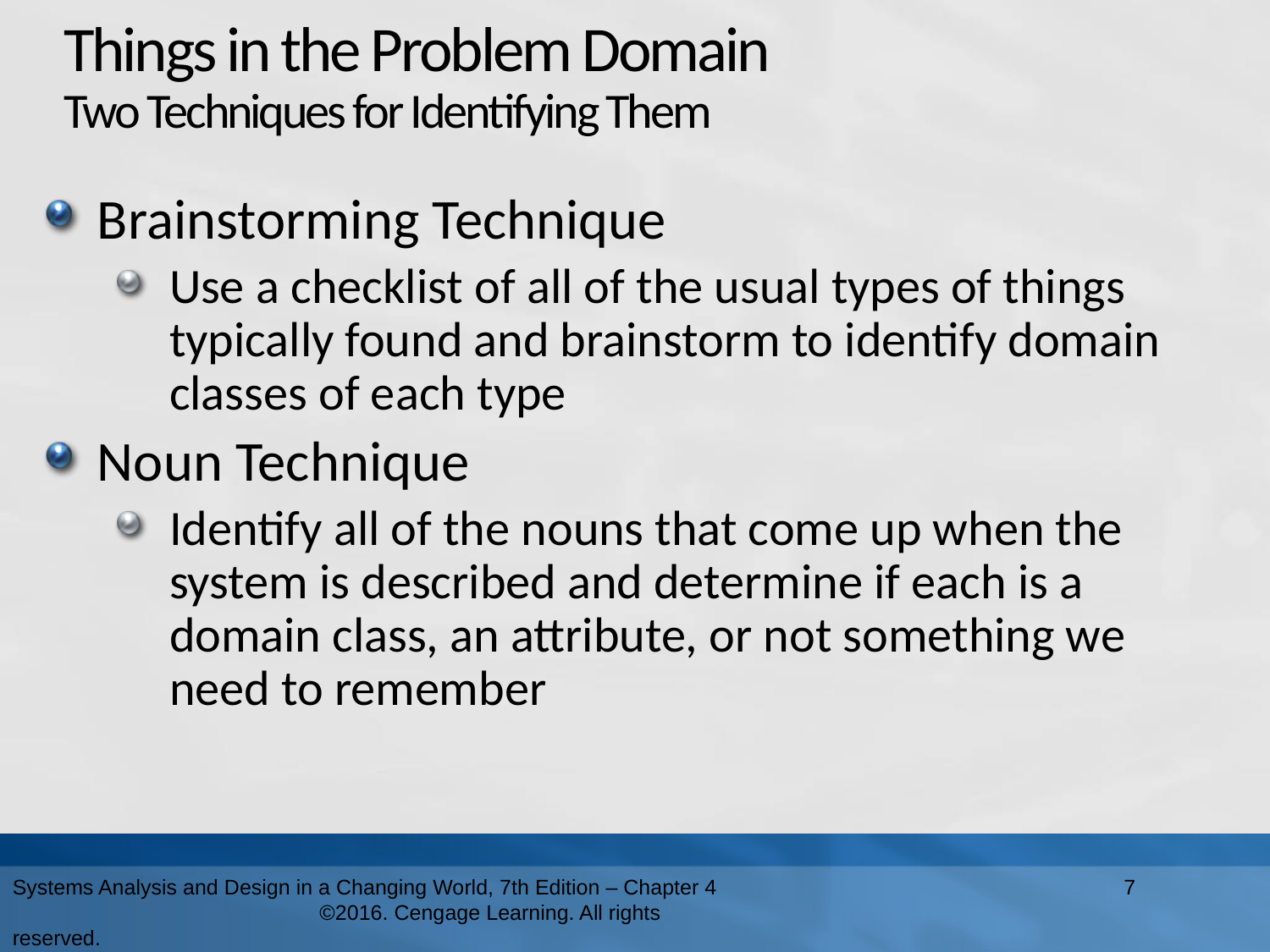

# Things in the Problem Domain Two Techniques for Identifying Them
Brainstorming Technique
Use a checklist of all of the usual types of things typically found and brainstorm to identify domain classes of each type
Noun Technique
Identify all of the nouns that come up when the system is described and determine if each is a domain class, an attribute, or not something we need to remember

Systems Analysis and Design in a Changing World, 7th Edition – Chapter 4                                                          ©2016. Cengage Learning. All rights reserved.
7